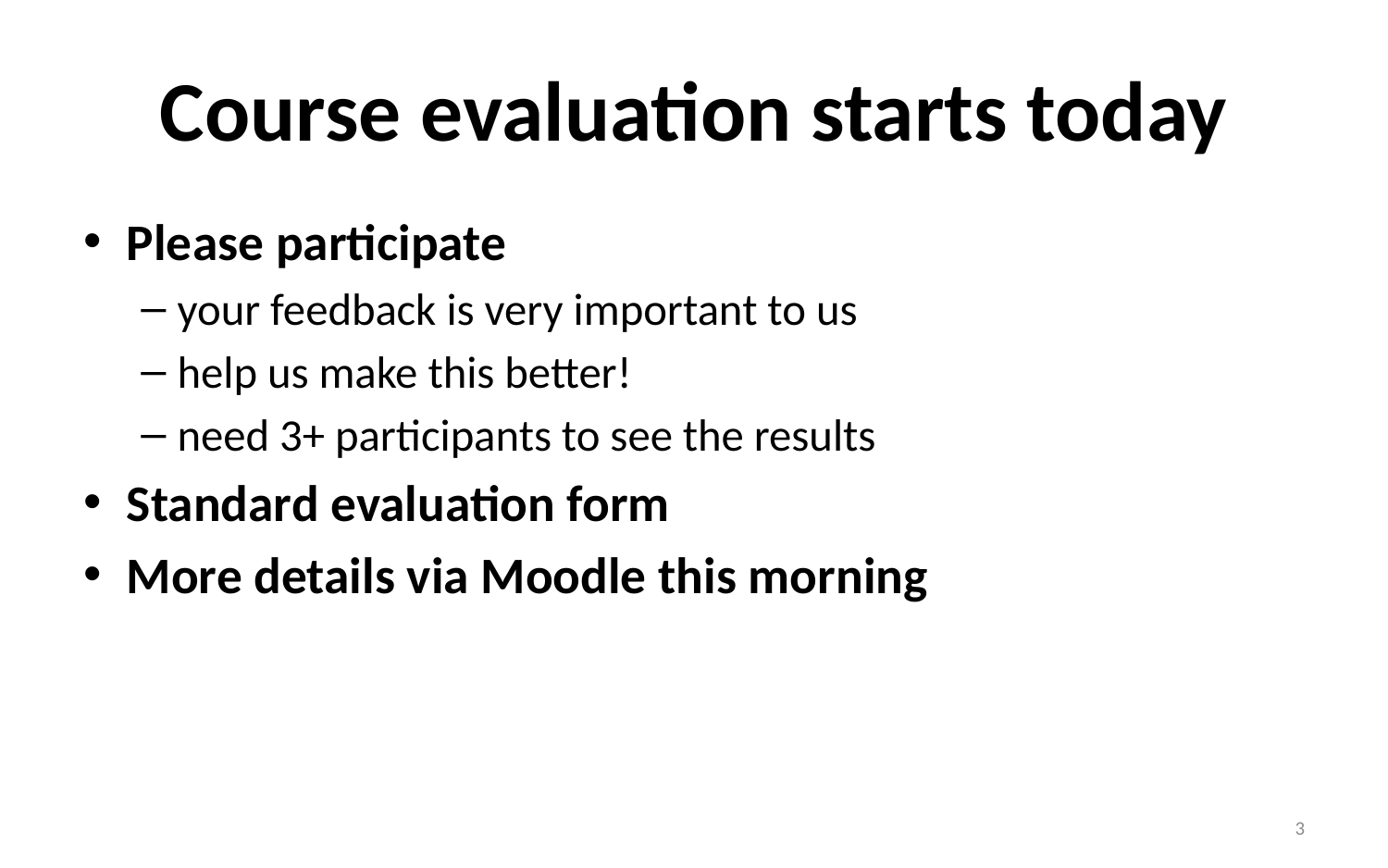

# Course evaluation starts today
Please participate
your feedback is very important to us
help us make this better!
need 3+ participants to see the results
Standard evaluation form
More details via Moodle this morning
3